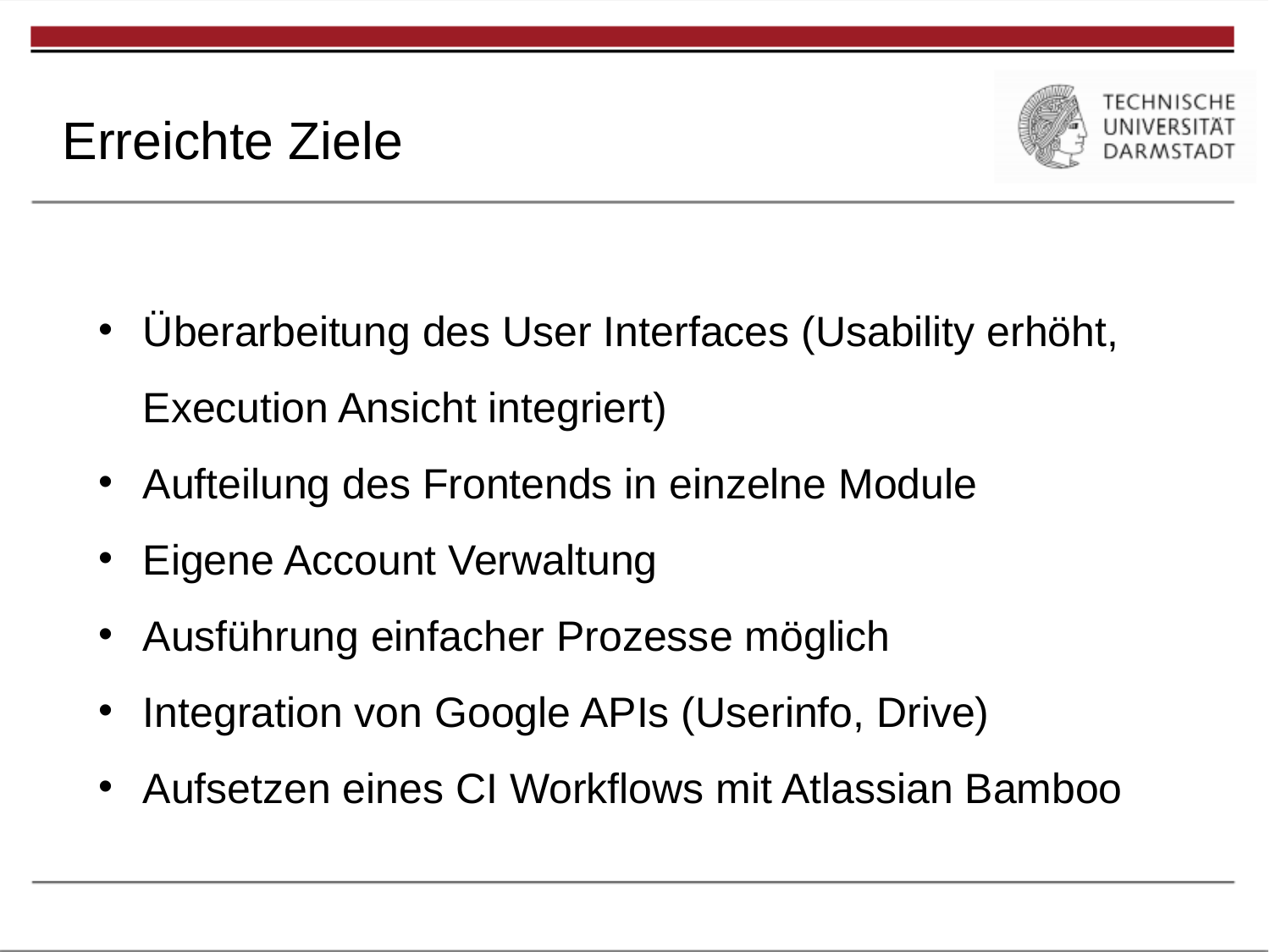

# Gliederung
Erreichte Ziele

Überarbeitung des User Interfaces (Usability erhöht, Execution Ansicht integriert)
Aufteilung des Frontends in einzelne Module
Eigene Account Verwaltung
Ausführung einfacher Prozesse möglich
Integration von Google APIs (Userinfo, Drive)
Aufsetzen eines CI Workflows mit Atlassian Bamboo